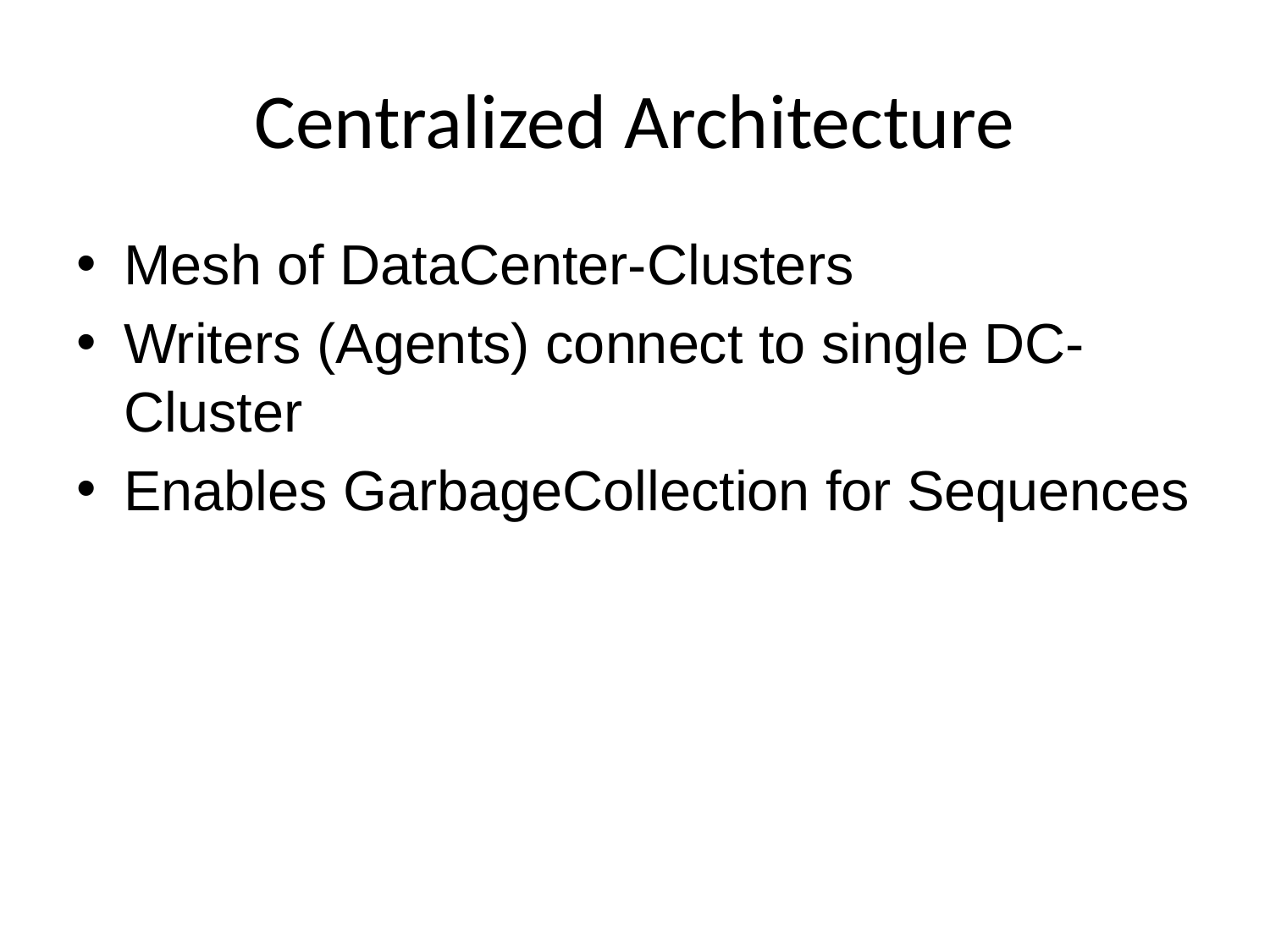

# Centralized Architecture
Mesh of DataCenter-Clusters
Writers (Agents) connect to single DC-Cluster
Enables GarbageCollection for Sequences